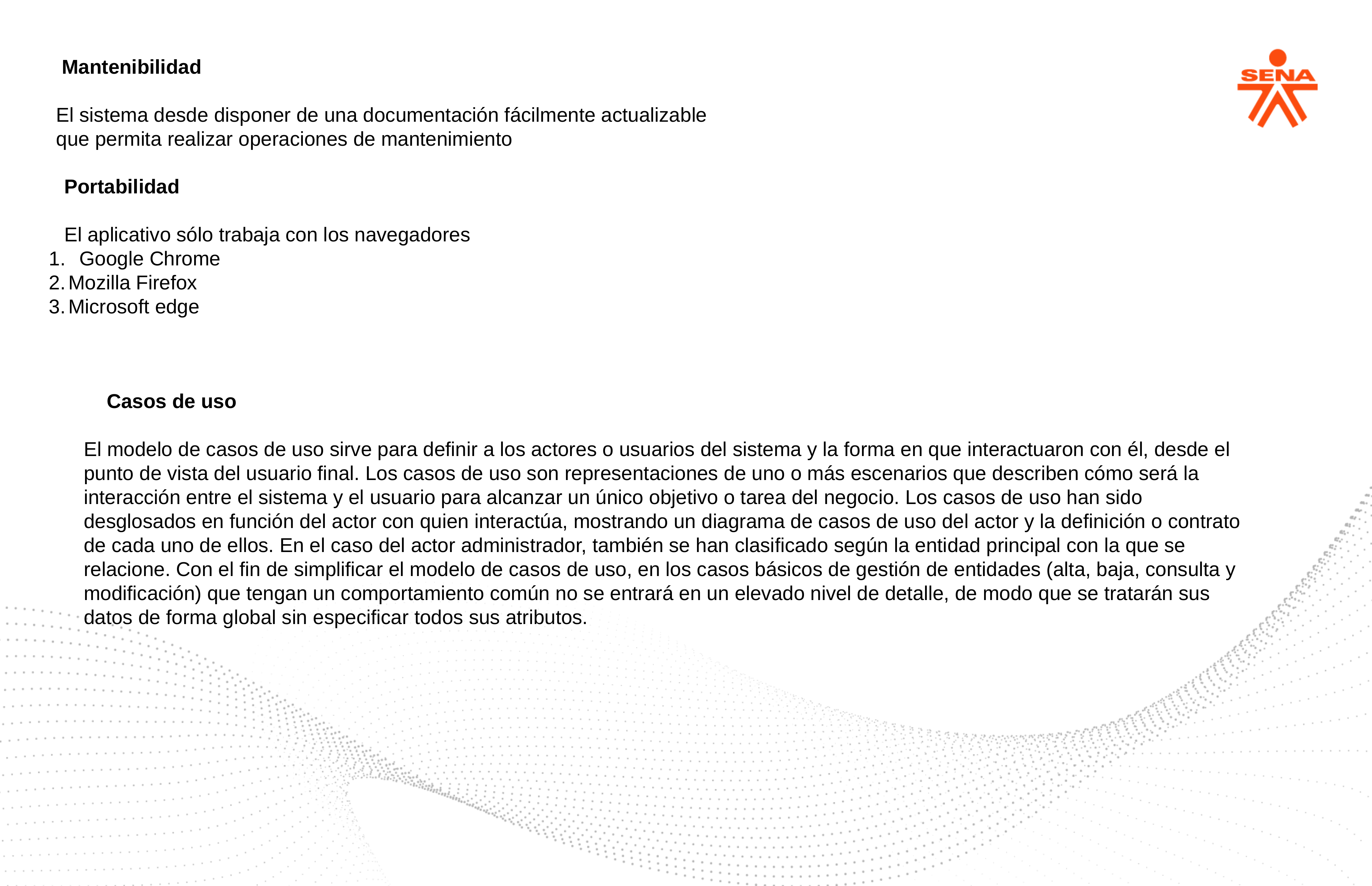

Mantenibilidad

El sistema desde disponer de una documentación fácilmente actualizable que permita realizar operaciones de mantenimiento
Portabilidad

El aplicativo sólo trabaja con los navegadores
  Google Chrome
Mozilla Firefox
Microsoft edge

Casos de uso

El modelo de casos de uso sirve para definir a los actores o usuarios del sistema y la forma en que interactuaron con él, desde el punto de vista del usuario final. Los casos de uso son representaciones de uno o más escenarios que describen cómo será la interacción entre el sistema y el usuario para alcanzar un único objetivo o tarea del negocio. Los casos de uso han sido desglosados en función del actor con quien interactúa, mostrando un diagrama de casos de uso del actor y la definición o contrato de cada uno de ellos. En el caso del actor administrador, también se han clasificado según la entidad principal con la que se relacione. Con el fin de simplificar el modelo de casos de uso, en los casos básicos de gestión de entidades (alta, baja, consulta y modificación) que tengan un comportamiento común no se entrará en un elevado nivel de detalle, de modo que se tratarán sus datos de forma global sin especificar todos sus atributos.